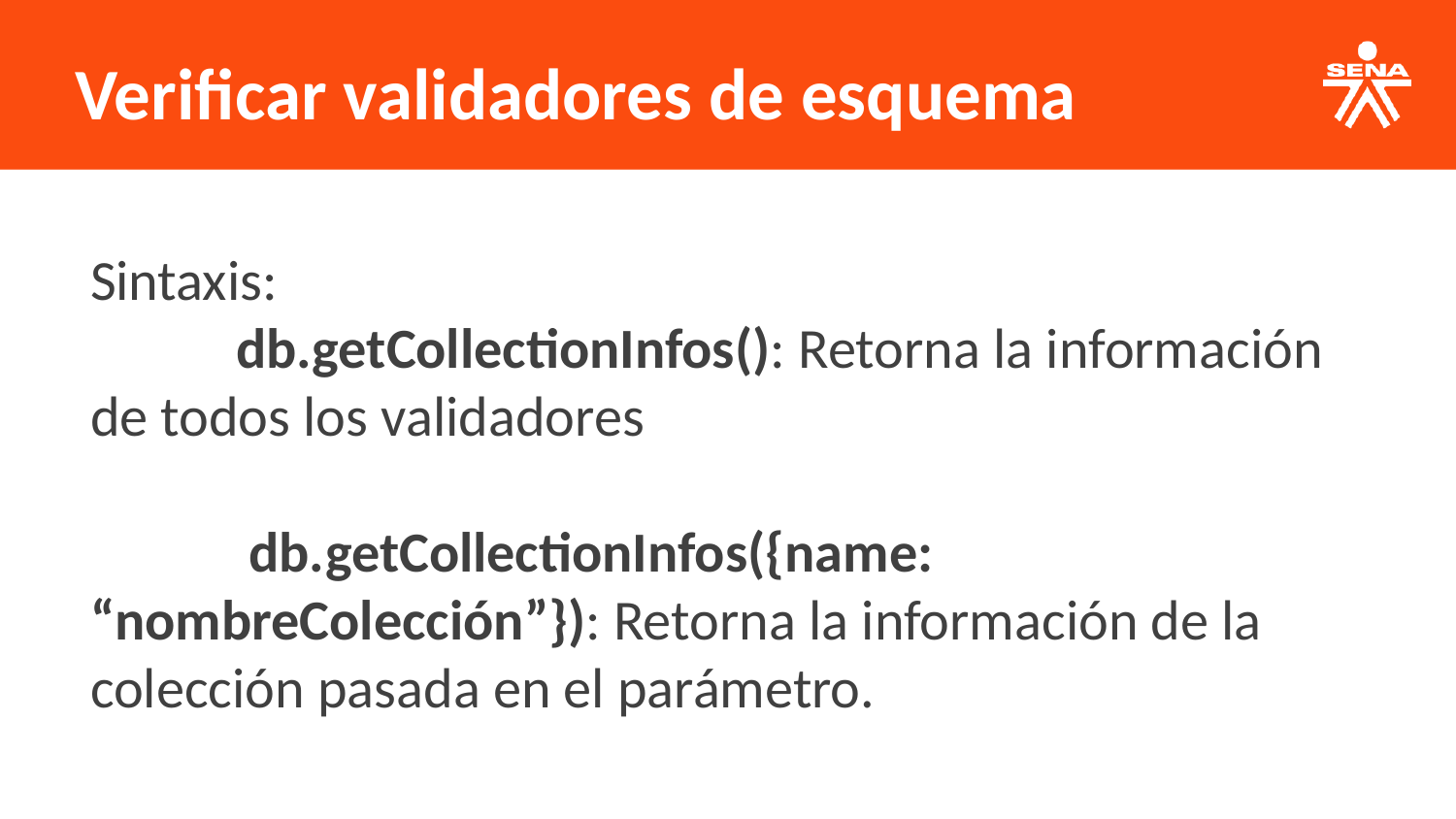

Verificar validadores de esquema
Sintaxis:
	db.getCollectionInfos(): Retorna la información de todos los validadores

	 db.getCollectionInfos({name: “nombreColección”}): Retorna la información de la colección pasada en el parámetro.